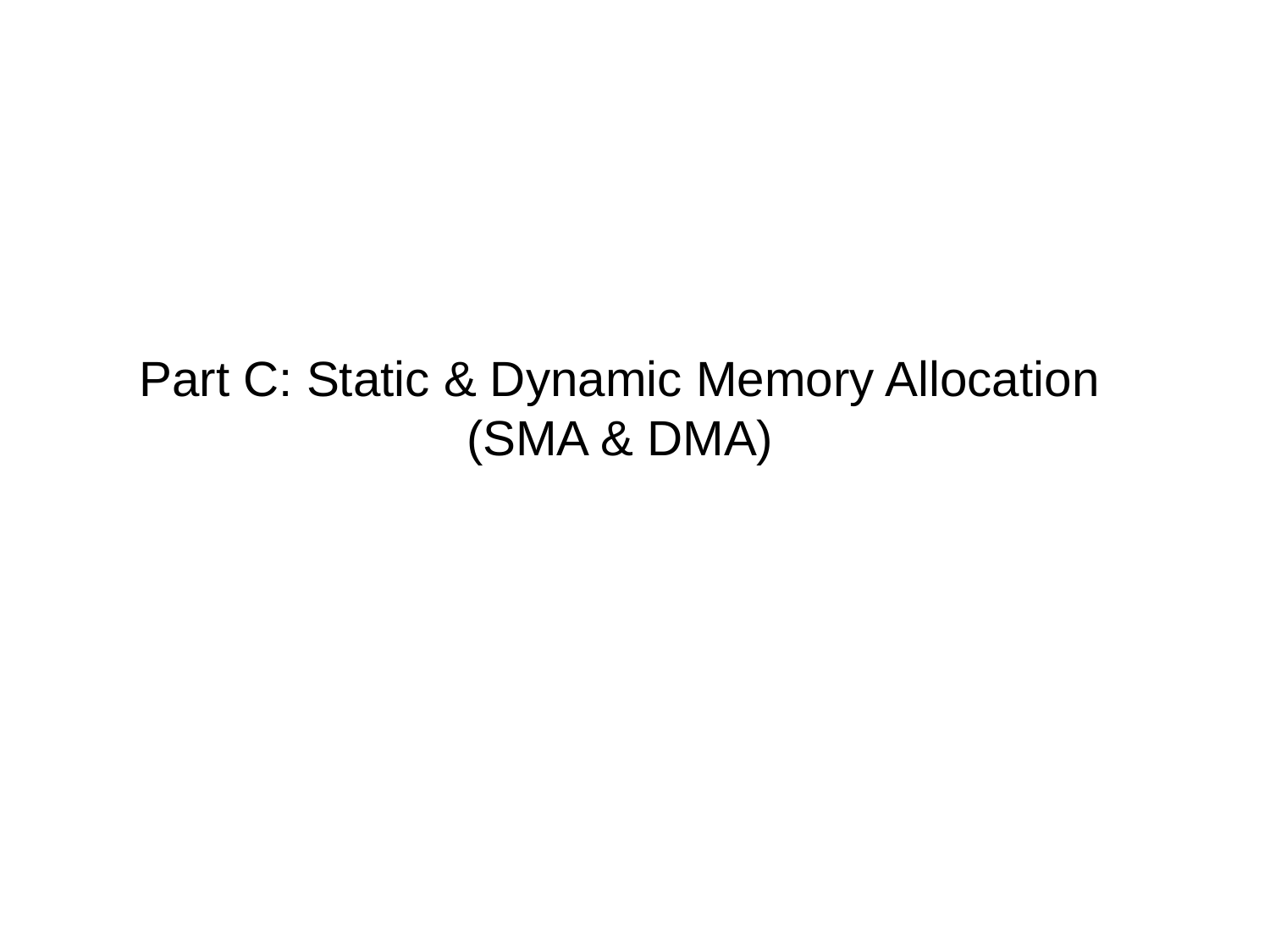

# Part C: Static & Dynamic Memory Allocation (SMA & DMA)